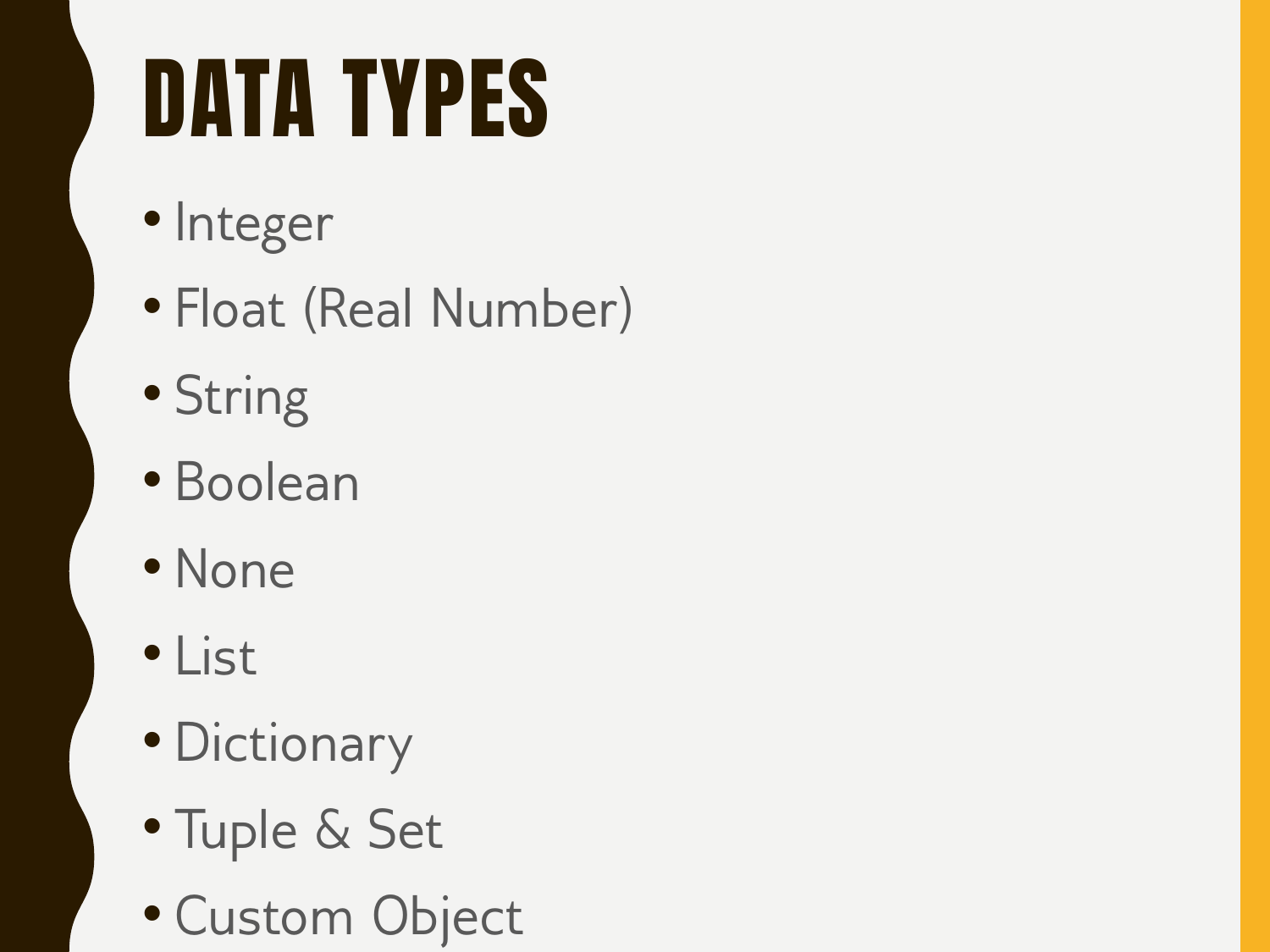

# Data types
Integer
Float (Real Number)
String
Boolean
None
List
Dictionary
Tuple & Set
Custom Object